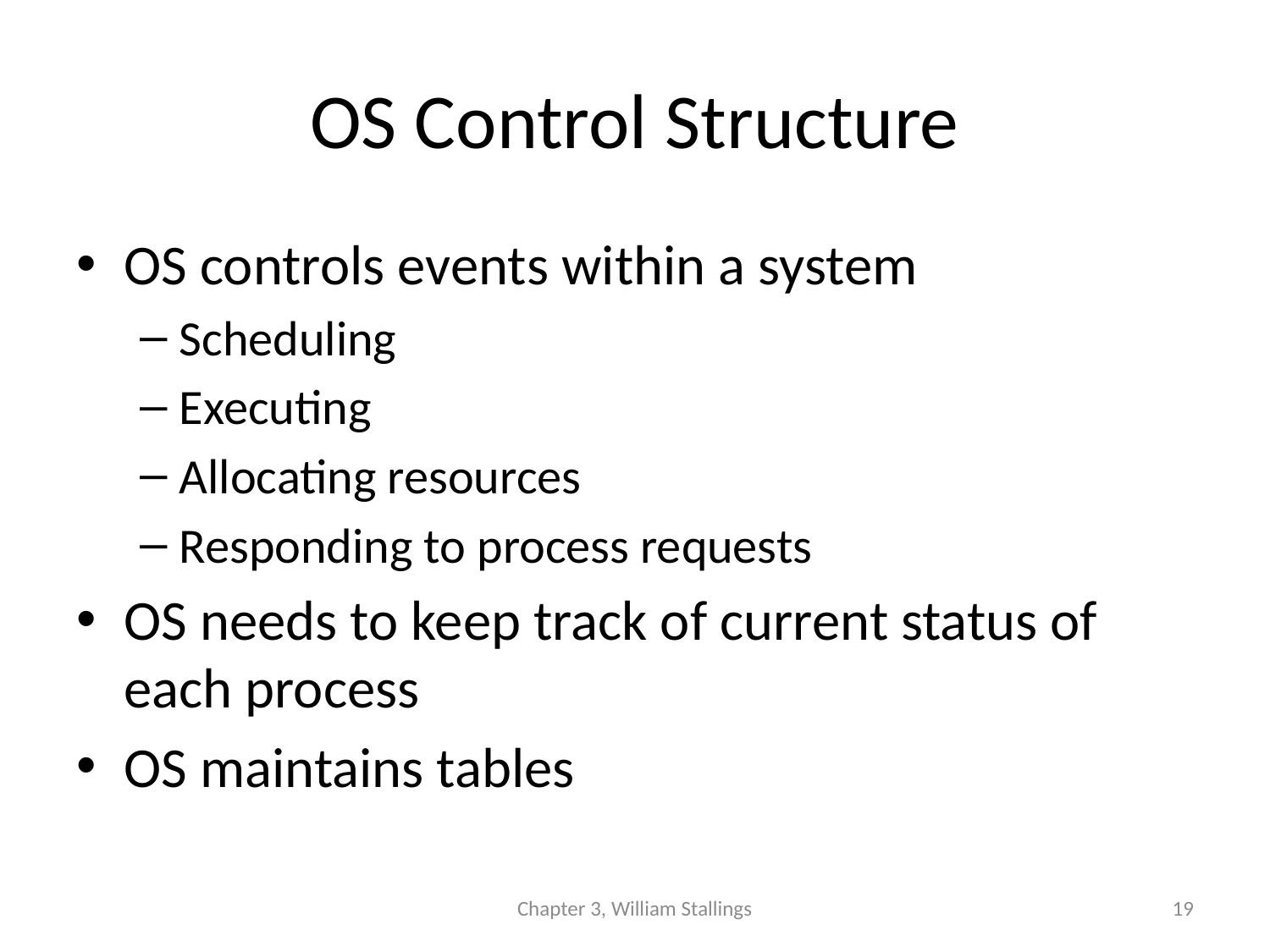

# OS Control Structure
OS controls events within a system
Scheduling
Executing
Allocating resources
Responding to process requests
OS needs to keep track of current status of each process
OS maintains tables
Chapter 3, William Stallings
19